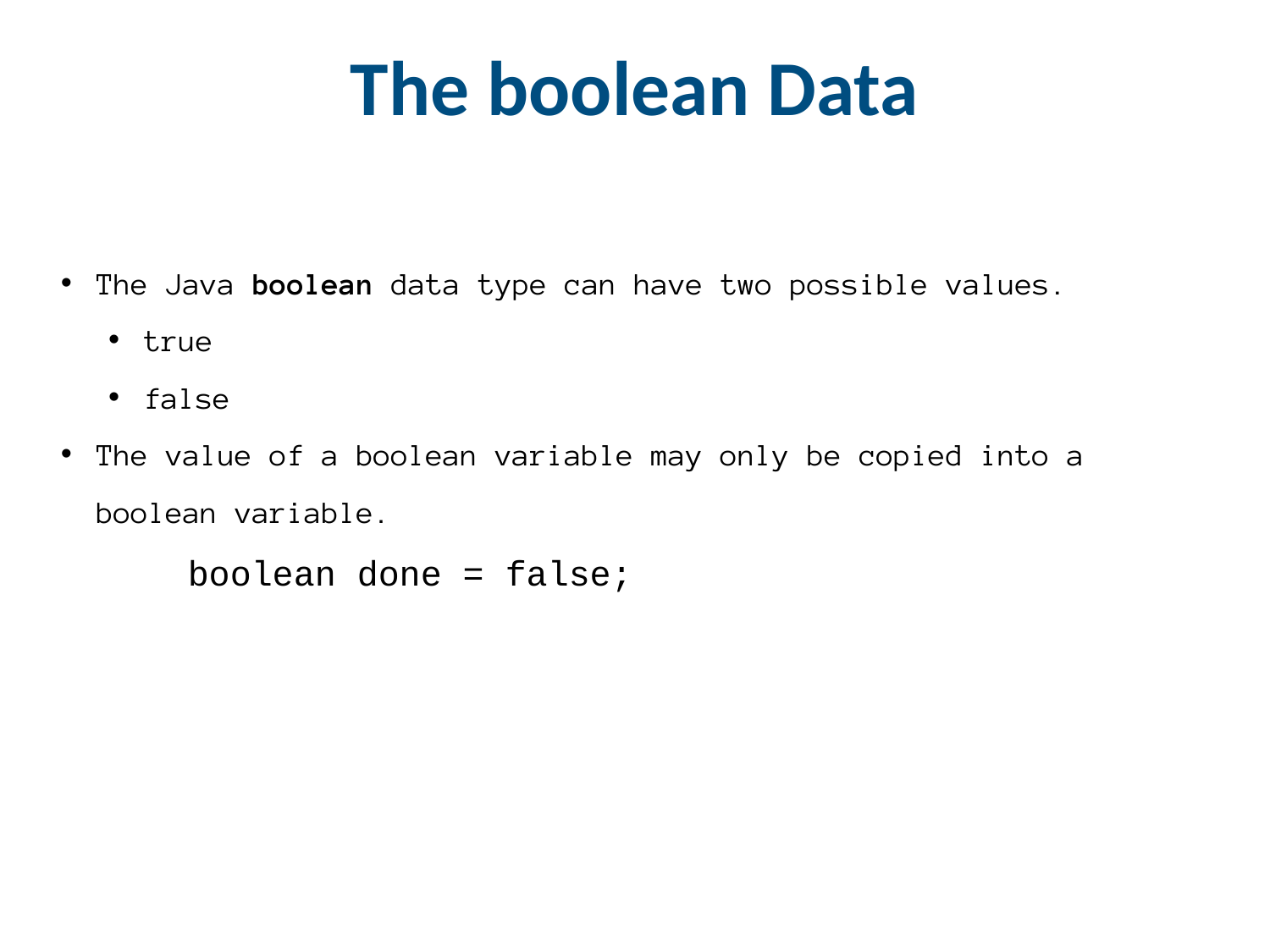

# The boolean Data
The Java boolean data type can have two possible values.
true
false
The value of a boolean variable may only be copied into a boolean variable.
	boolean done = false;